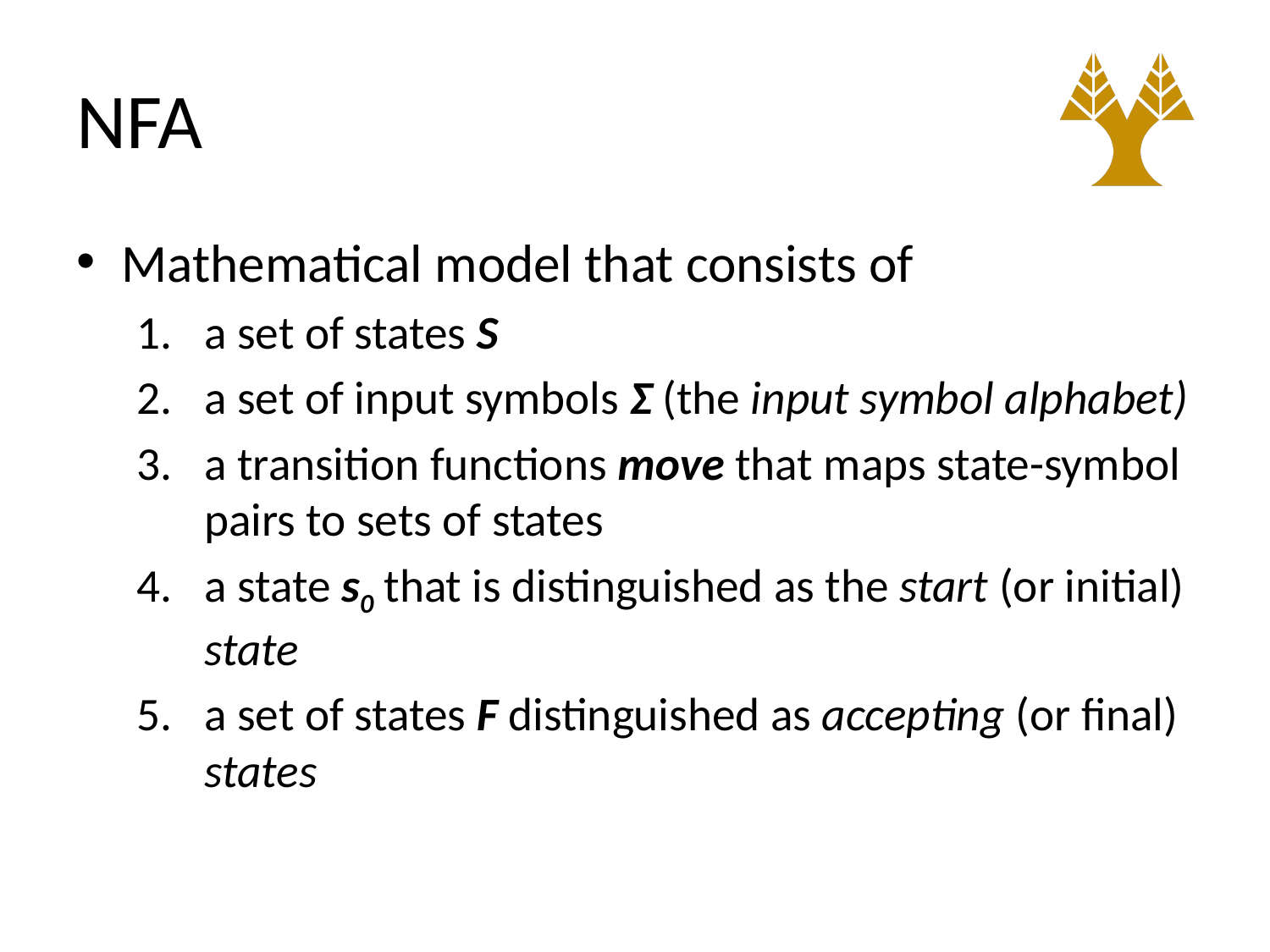

# NFA
Mathematical model that consists of
a set of states S
a set of input symbols Σ (the input symbol alphabet)
a transition functions move that maps state-symbol pairs to sets of states
a state s0 that is distinguished as the start (or initial) state
a set of states F distinguished as accepting (or final) states